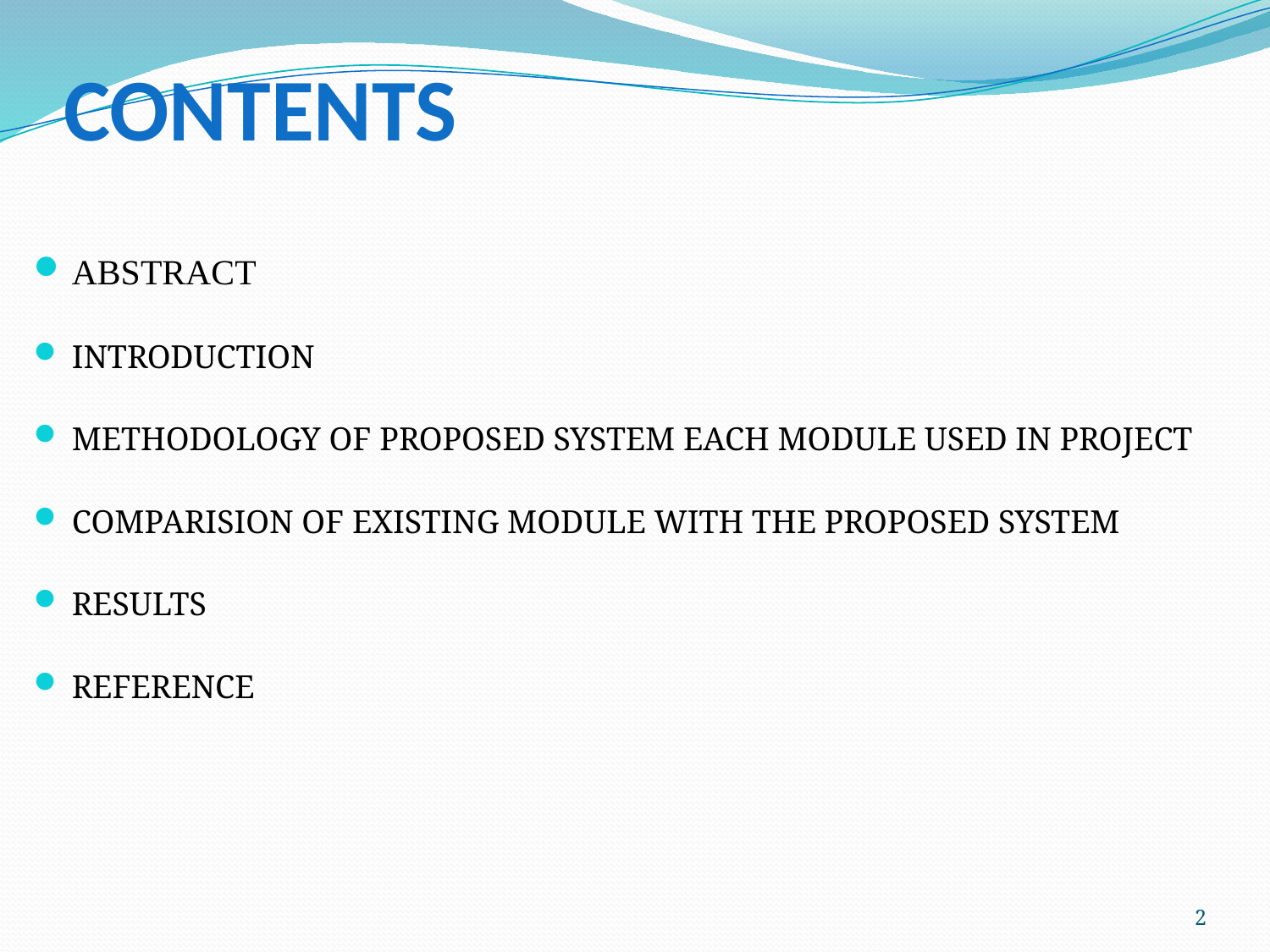

# CONTENTS
ABSTRACT
INTRODUCTION
METHODOLOGY OF PROPOSED SYSTEM EACH MODULE USED IN PROJECT
COMPARISION OF EXISTING MODULE WITH THE PROPOSED SYSTEM
RESULTS
REFERENCE
2